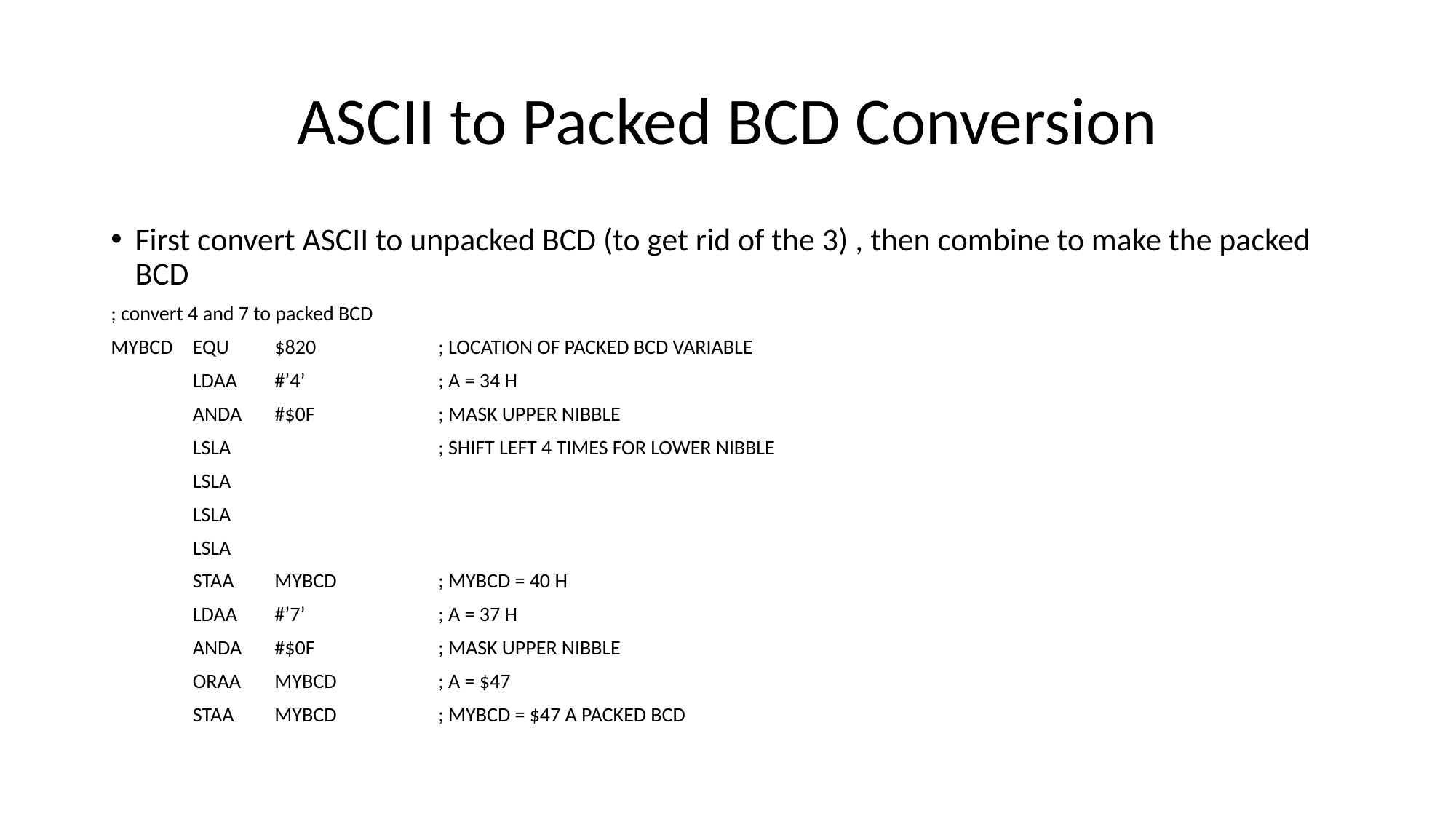

# ASCII to Packed BCD Conversion
First convert ASCII to unpacked BCD (to get rid of the 3) , then combine to make the packed BCD
; convert 4 and 7 to packed BCD
MYBCD	EQU	$820		; LOCATION OF PACKED BCD VARIABLE
	LDAA	#’4’ 		; A = 34 H
	ANDA	#$0F		; MASK UPPER NIBBLE
	LSLA			; SHIFT LEFT 4 TIMES FOR LOWER NIBBLE
	LSLA
	LSLA
	LSLA
	STAA	MYBCD		; MYBCD = 40 H
	LDAA	#’7’		; A = 37 H
	ANDA	#$0F		; MASK UPPER NIBBLE
	ORAA	MYBCD		; A = $47
	STAA	MYBCD		; MYBCD = $47 A PACKED BCD